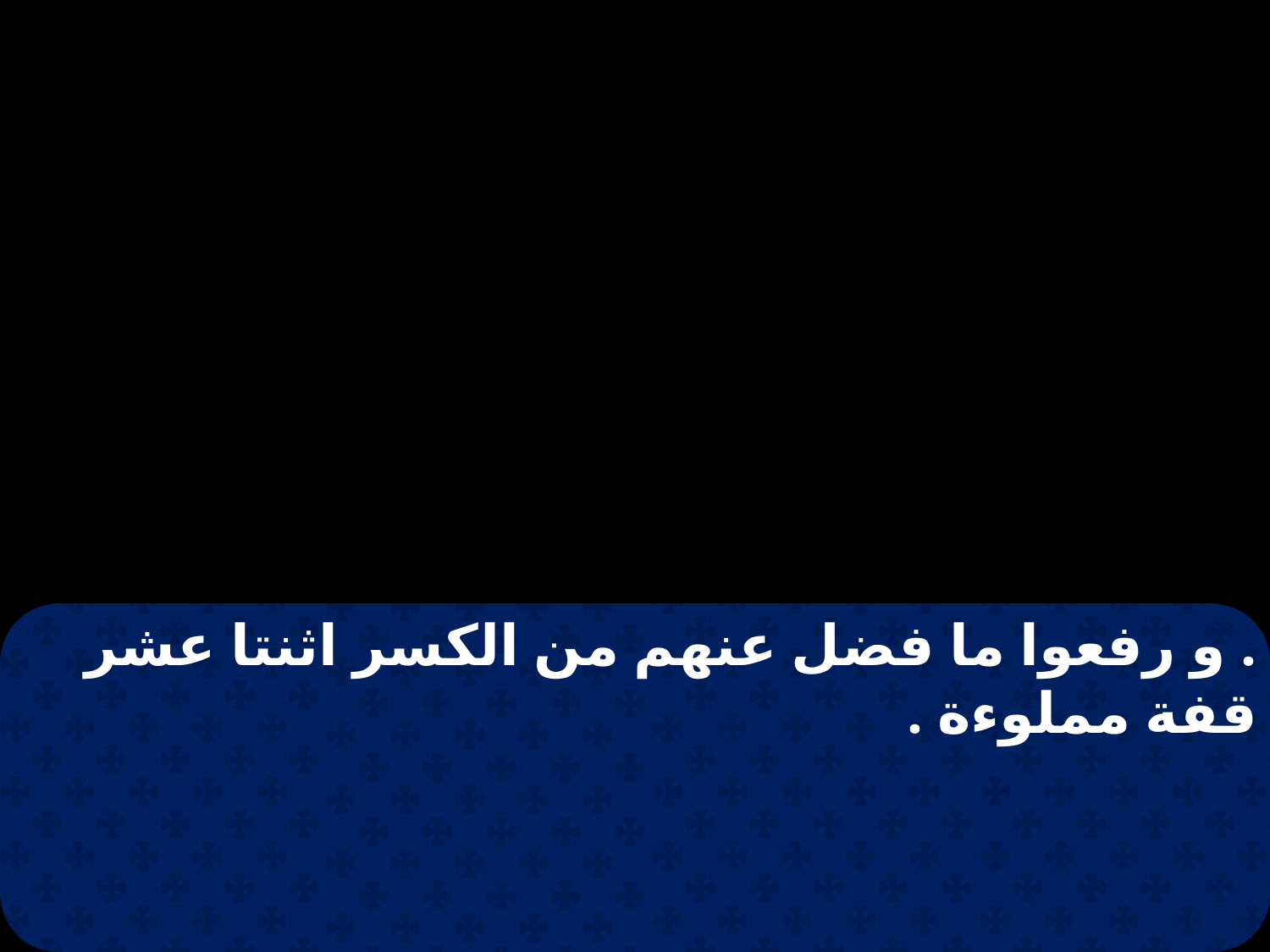

‎. و رفعوا ما فضل عنهم من الكسر اثنتا عشر قفة مملوءة .